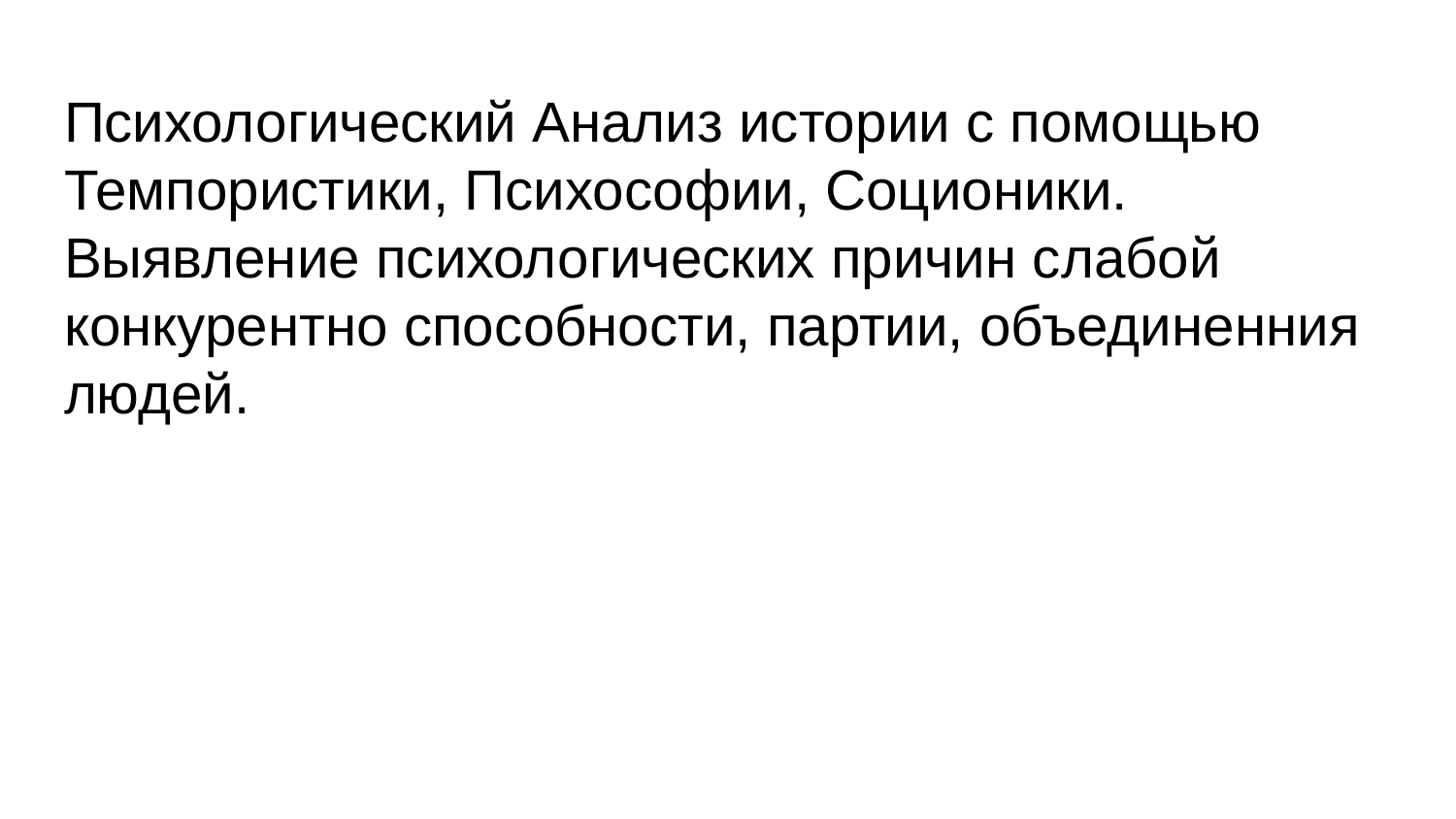

# Психологический Анализ истории с помощью Темпористики, Психософии, Соционики.
Выявление психологических причин слабой конкурентно способности, партии, объединенния людей.